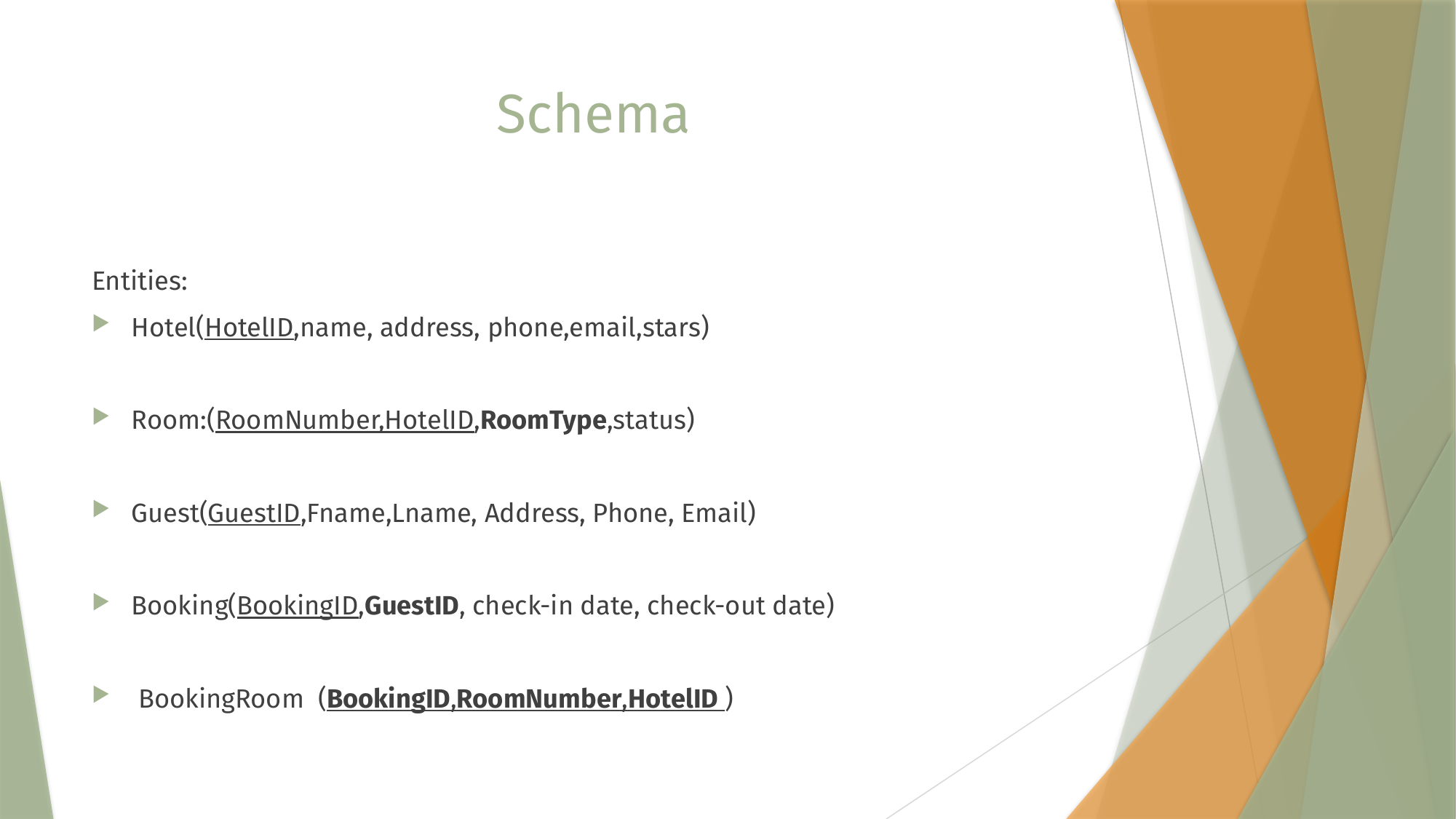

# Schema
Entities:
Hotel(HotelID,name, address, phone,email,stars)

Room:(RoomNumber,HotelID,RoomType,status)

Guest(GuestID,Fname,Lname, Address, Phone, Email)

Booking(BookingID,GuestID, check-in date, check-out date)

 BookingRoom  (BookingID,RoomNumber,HotelID )